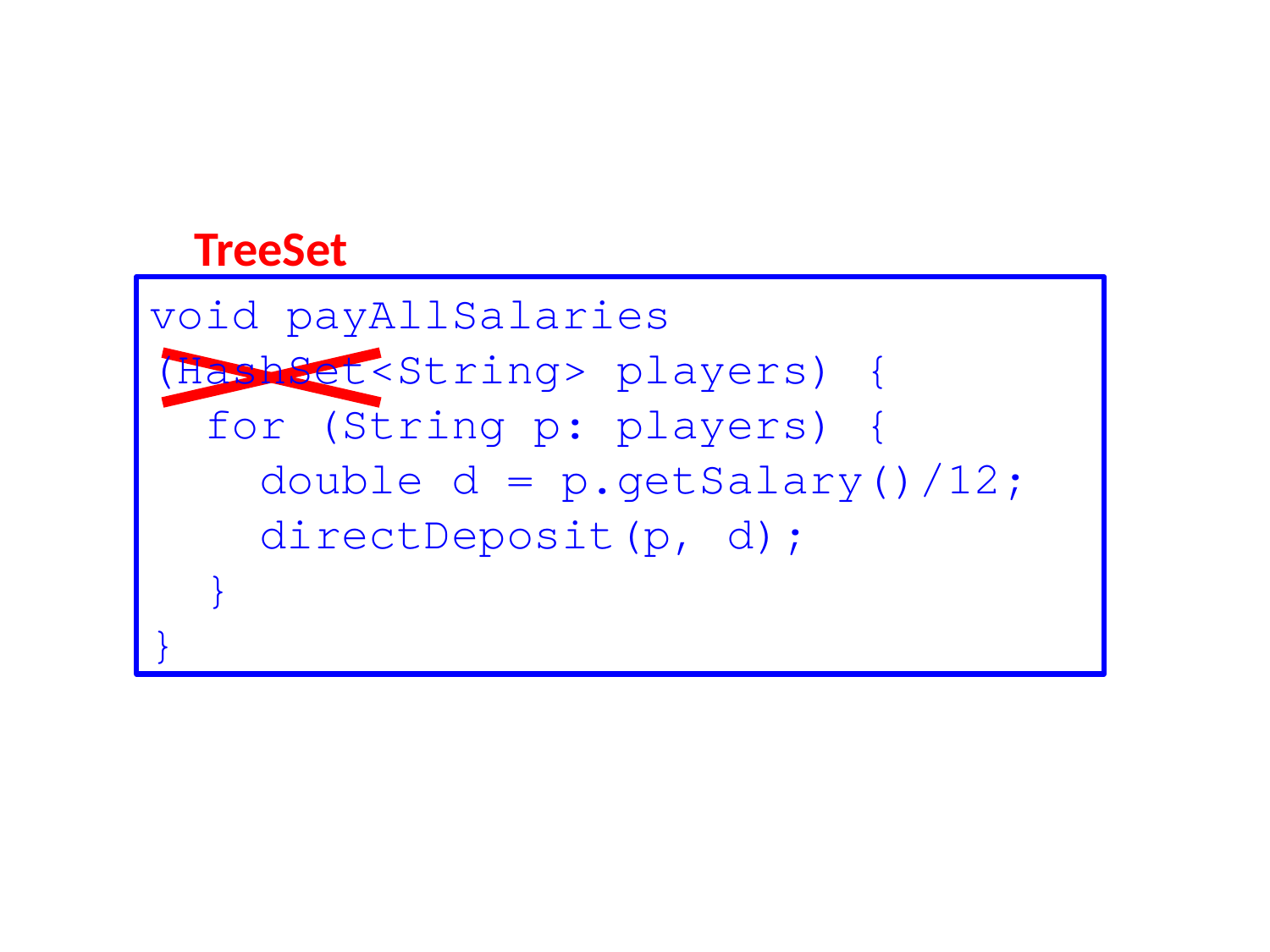

TreeSet
void payAllSalaries
(HashSet<String> players) {
  for (String p: players) {
    double d = p.getSalary()/12;
    directDeposit(p, d);
  }
}